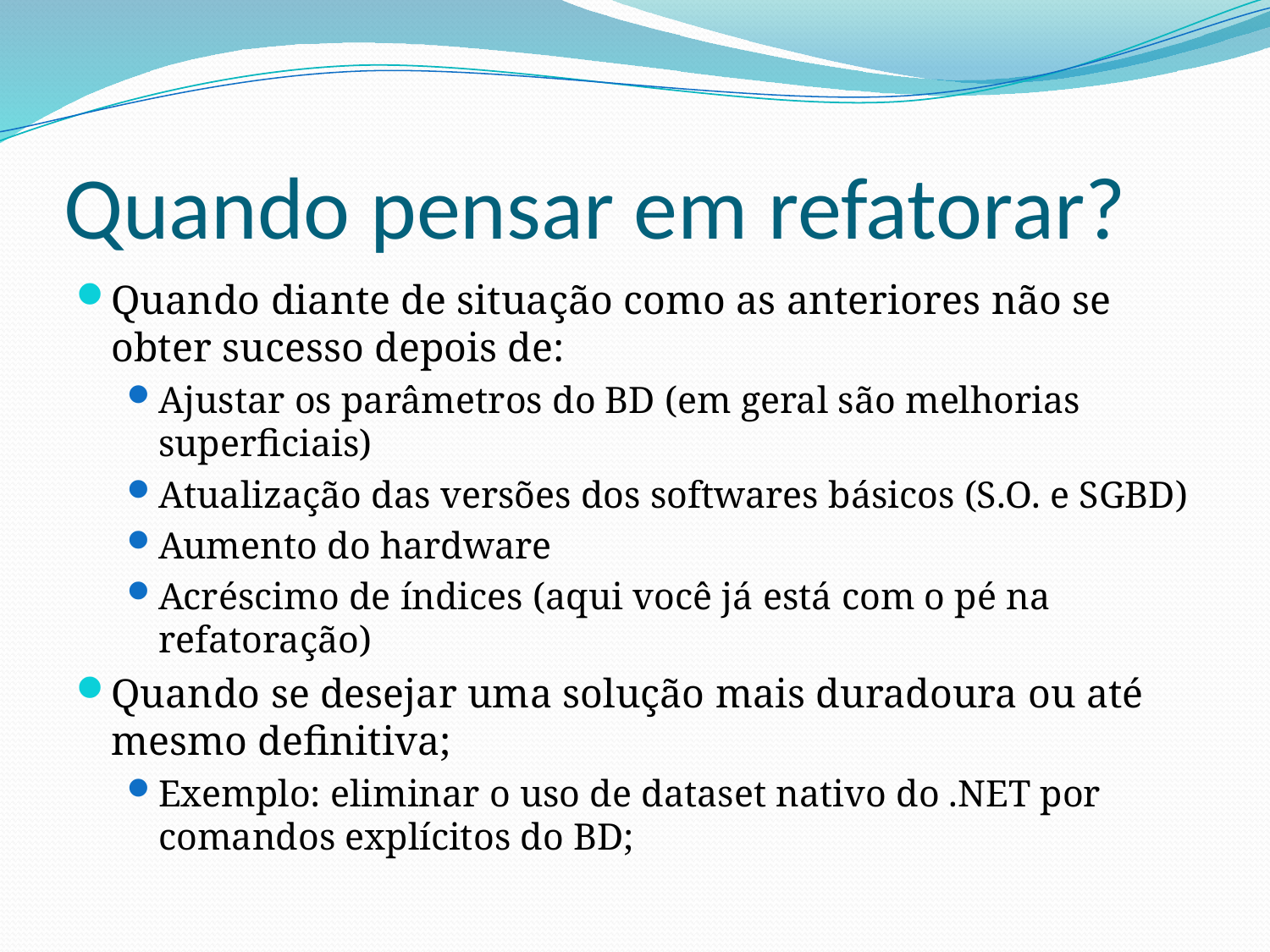

# Quando pensar em refatorar?
Quando diante de situação como as anteriores não se obter sucesso depois de:
Ajustar os parâmetros do BD (em geral são melhorias superficiais)
Atualização das versões dos softwares básicos (S.O. e SGBD)
Aumento do hardware
Acréscimo de índices (aqui você já está com o pé na refatoração)
Quando se desejar uma solução mais duradoura ou até mesmo definitiva;
Exemplo: eliminar o uso de dataset nativo do .NET por comandos explícitos do BD;